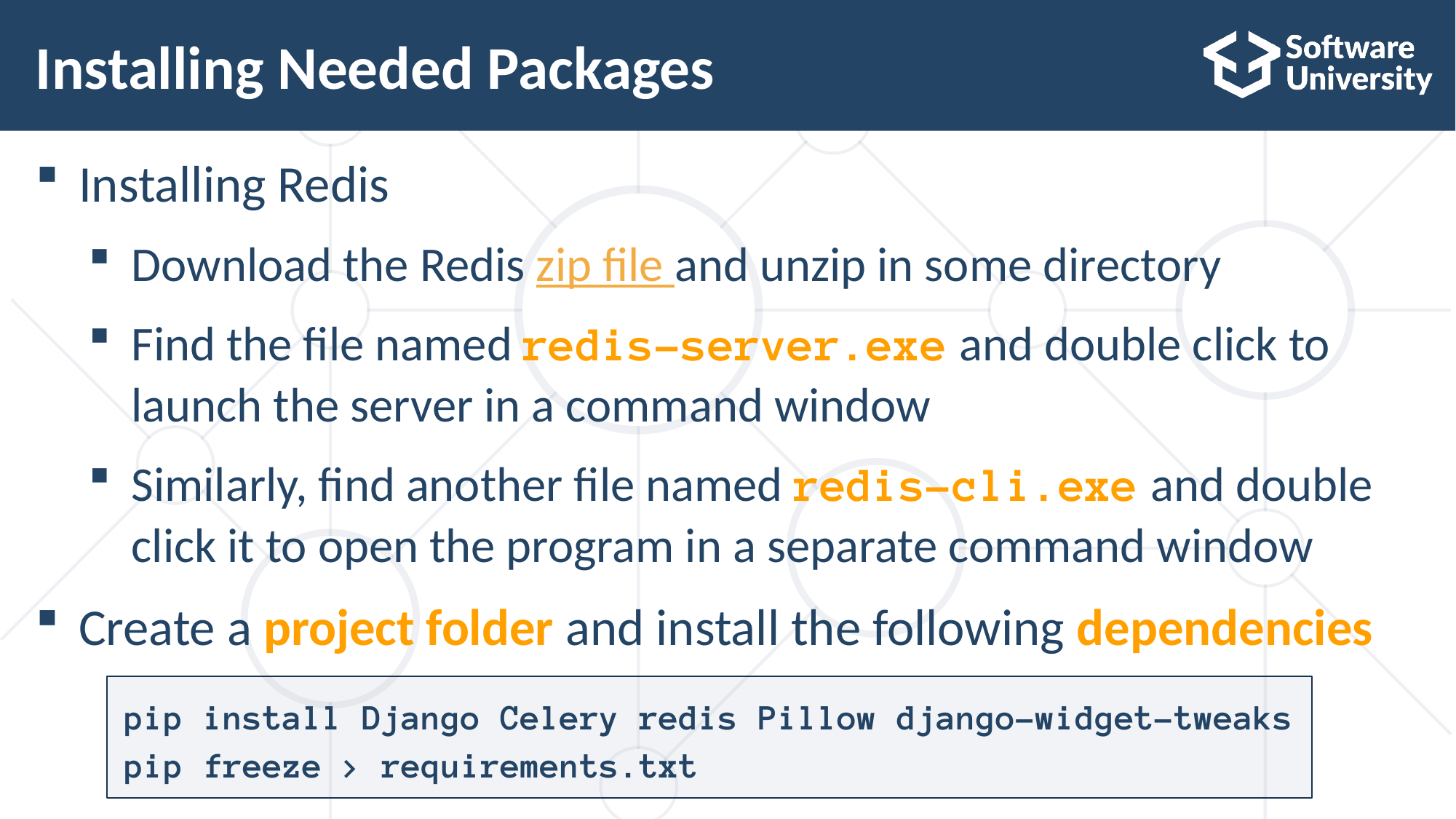

# Installing Needed Packages
Installing Redis
Download the Redis zip file and unzip in some directory
Find the file named redis-server.exe and double click to launch the server in a command window
Similarly, find another file named redis-cli.exe and double click it to open the program in a separate command window
Create a project folder and install the following dependencies
pip install Django Celery redis Pillow django-widget-tweaks
pip freeze > requirements.txt